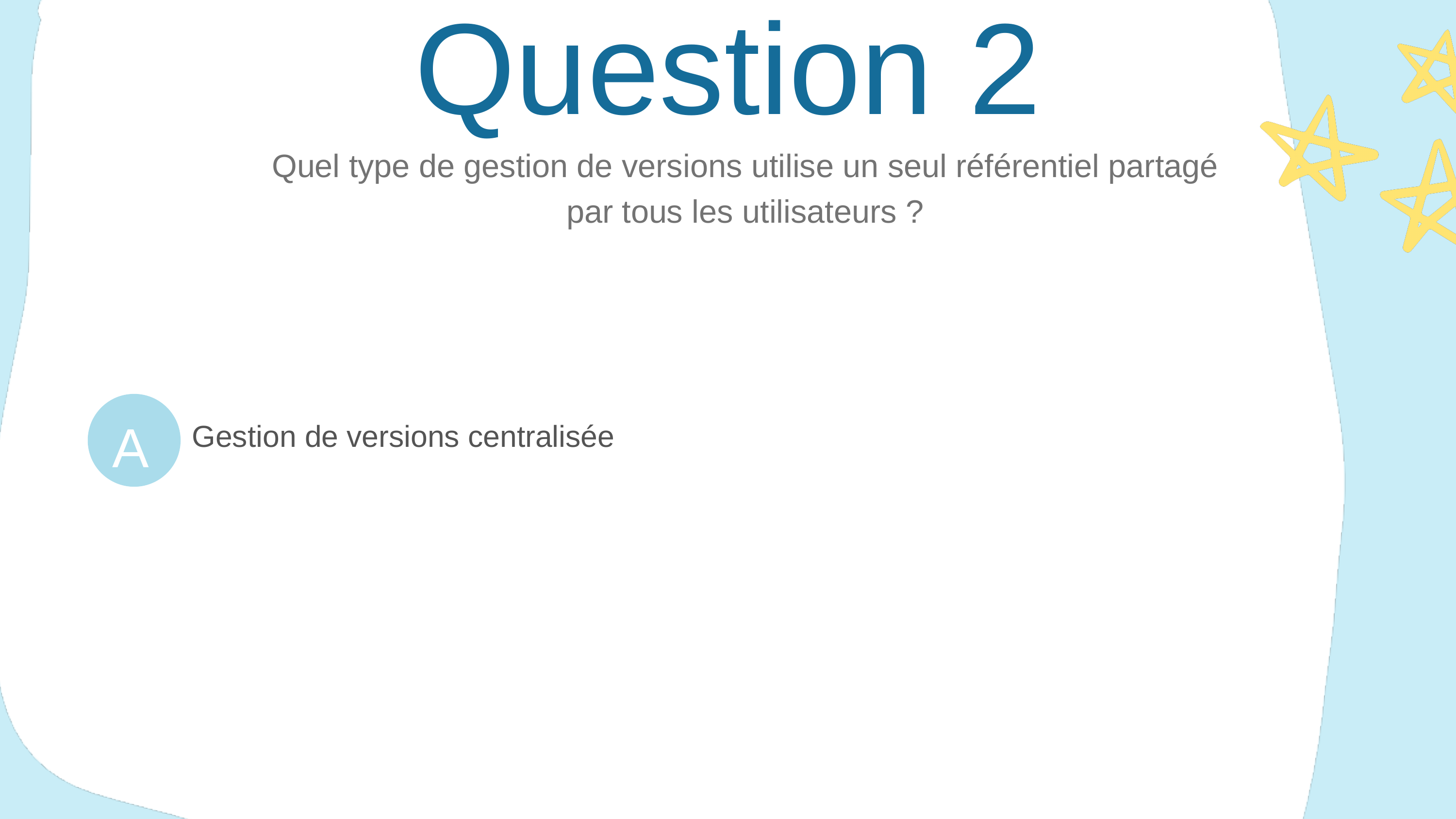

Question 2

Quel type de gestion de versions utilise un seul référentiel partagé
par tous les utilisateurs ?
A

Gestion de versions centralisée